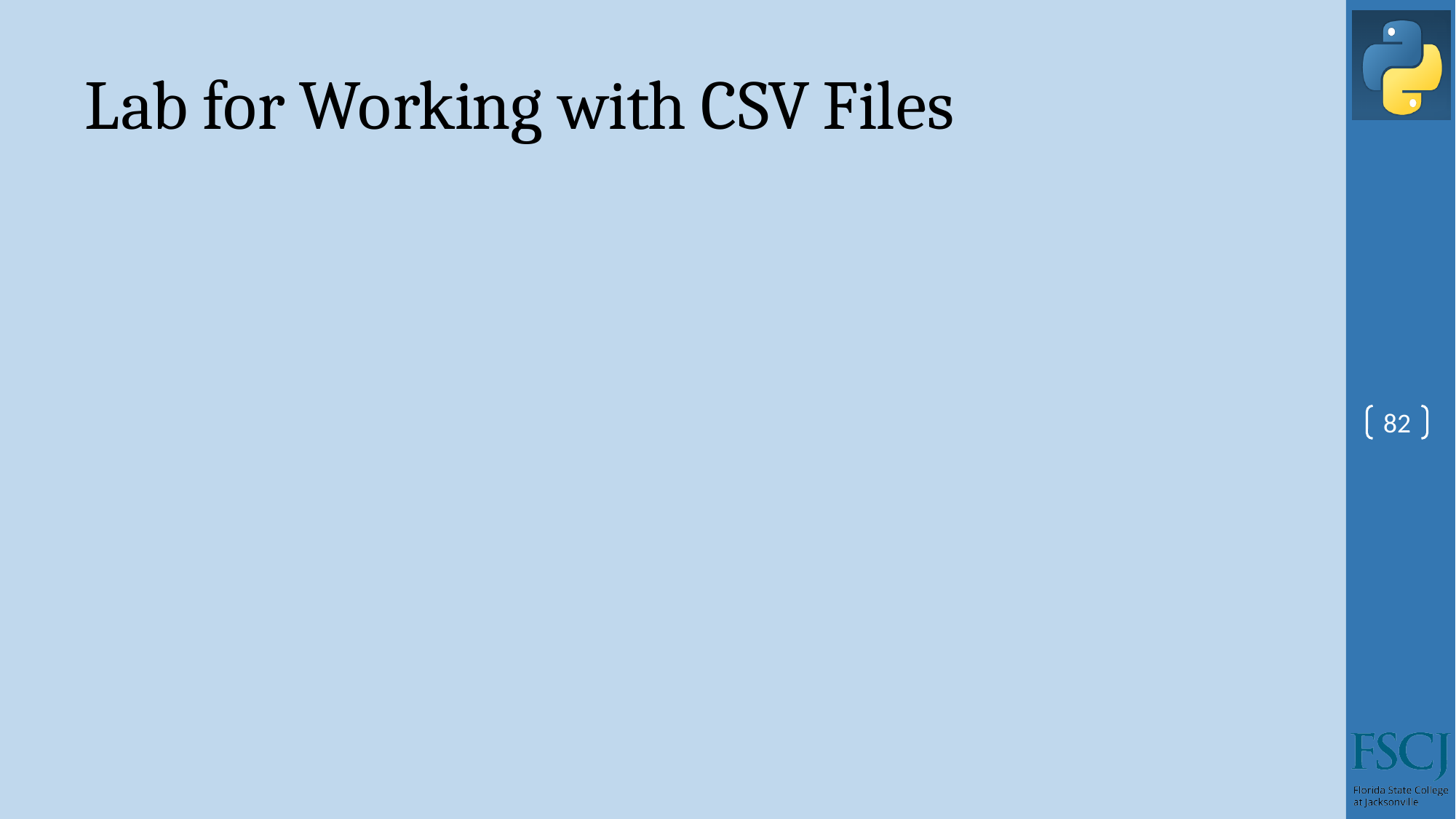

# Lab for Working with CSV Files
82